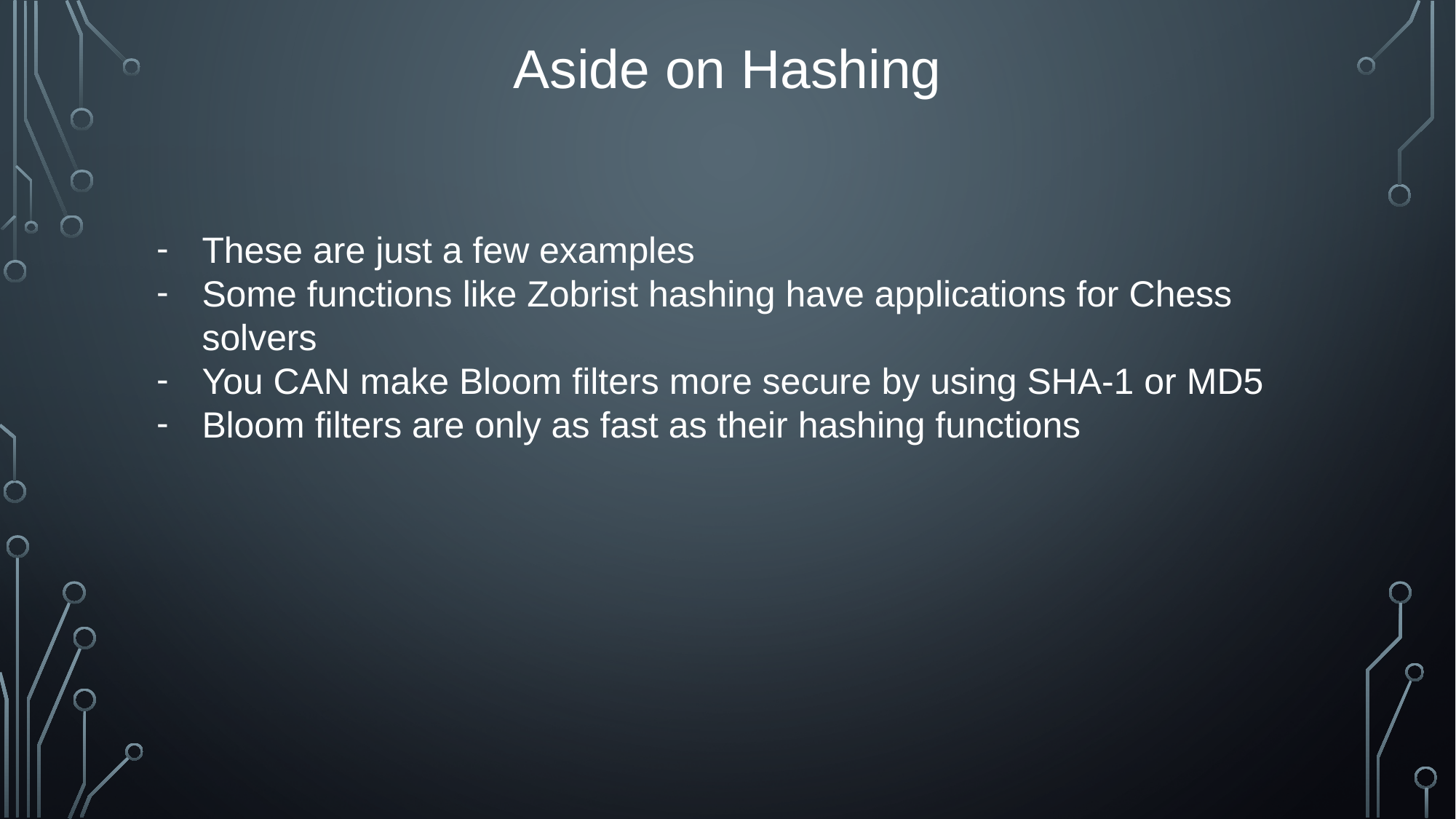

# Aside on Hashing
These are just a few examples
Some functions like Zobrist hashing have applications for Chess solvers
You CAN make Bloom filters more secure by using SHA-1 or MD5
Bloom filters are only as fast as their hashing functions